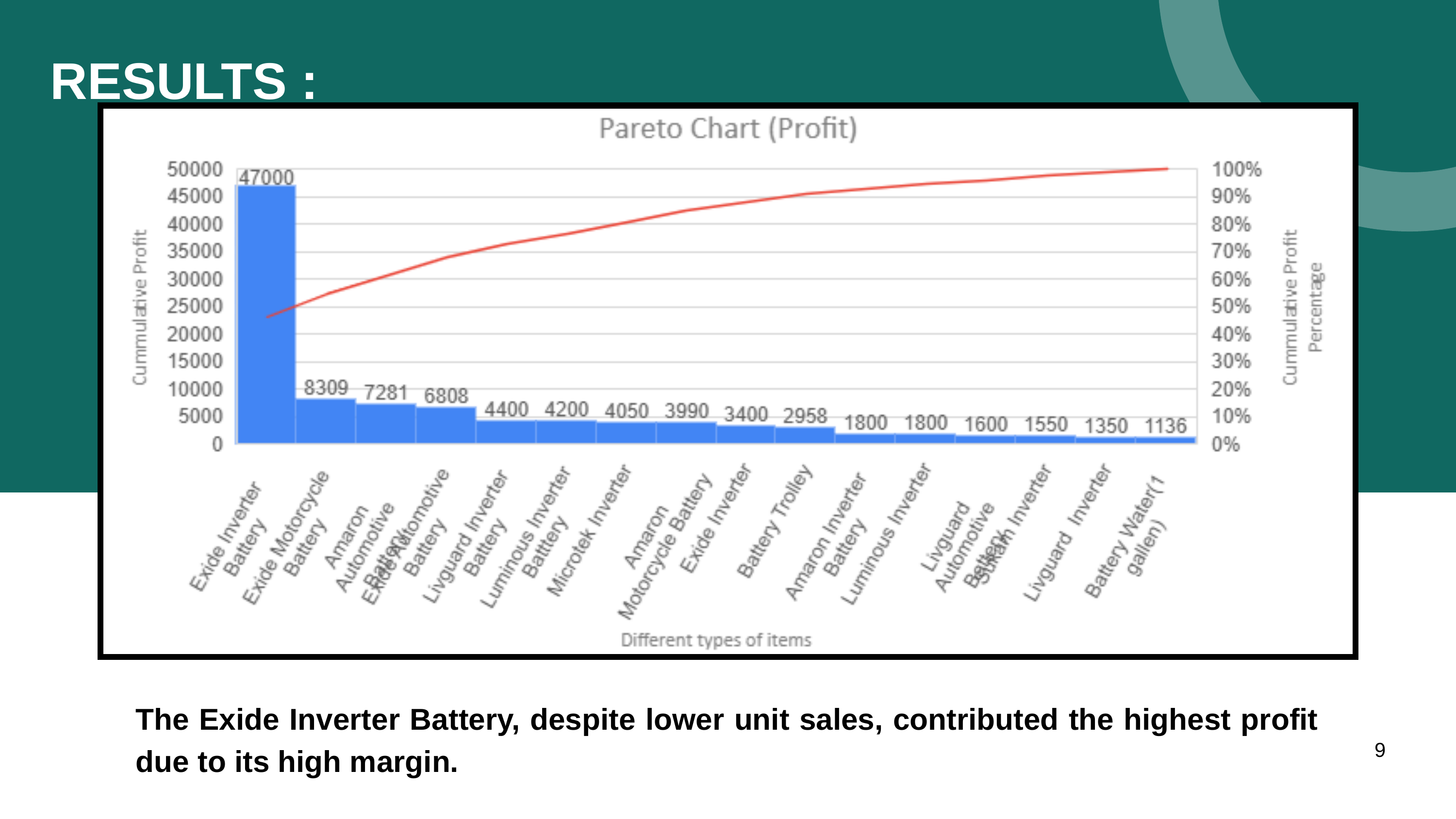

RESULTS :

The Exide Inverter Battery, despite lower unit sales, contributed the highest profit due to its high margin.

9